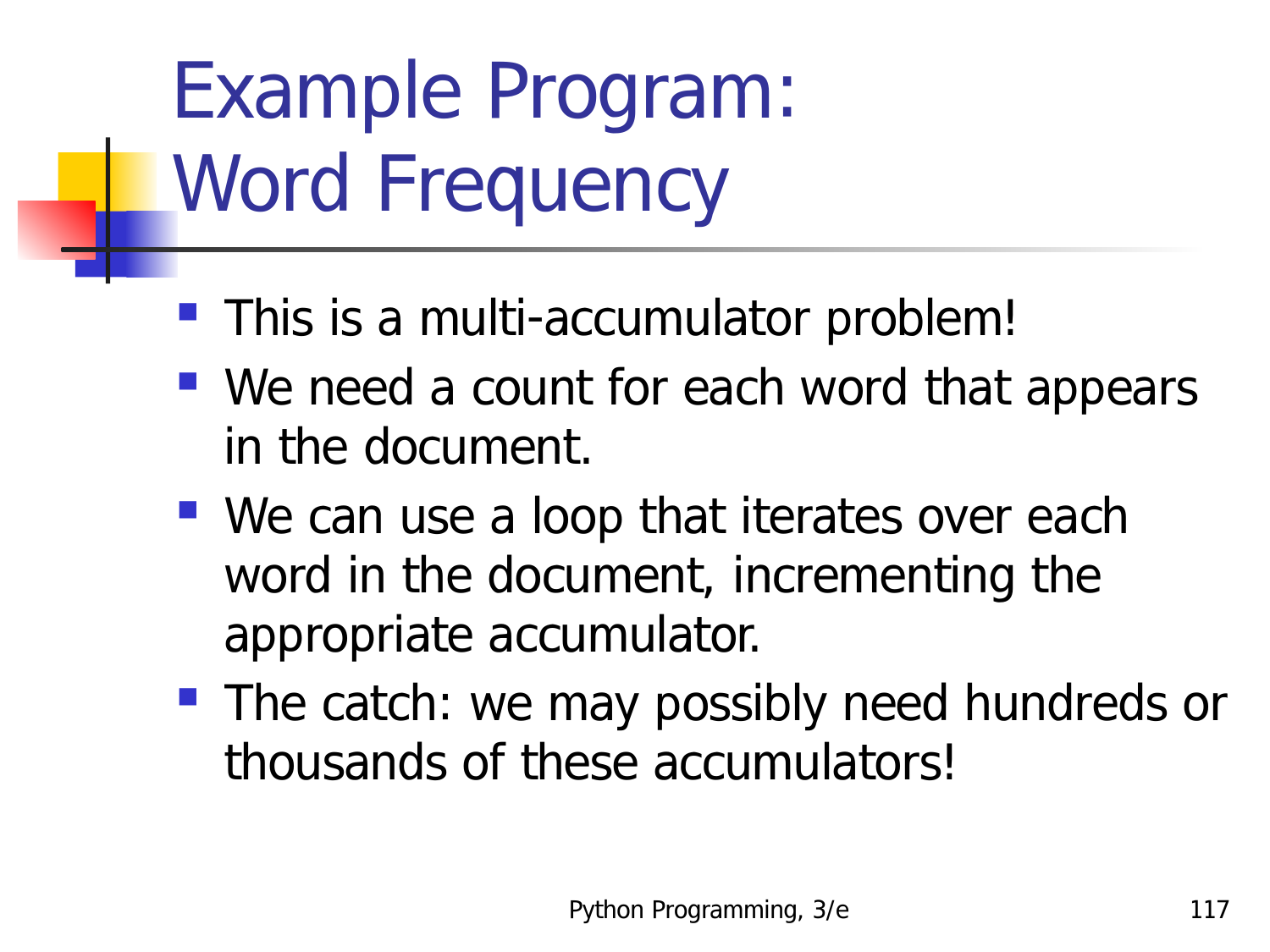

# Example Program: Word Frequency
This is a multi-accumulator problem!
We need a count for each word that appears in the document.
We can use a loop that iterates over each word in the document, incrementing the appropriate accumulator.
The catch: we may possibly need hundreds or thousands of these accumulators!
Python Programming, 3/e
117